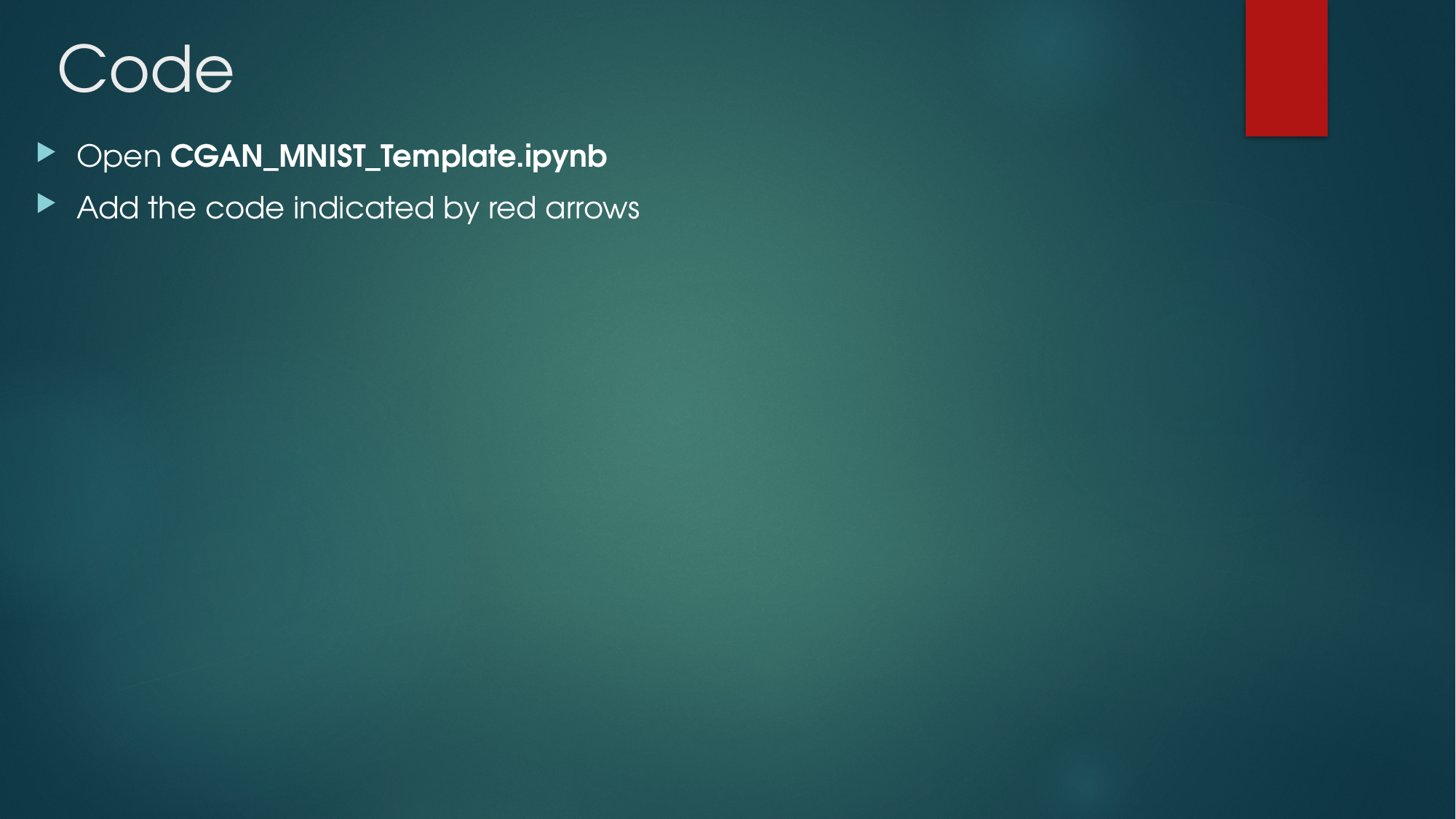

# Code
Open CGAN_MNIST_Template.ipynb
Add the code indicated by red arrows